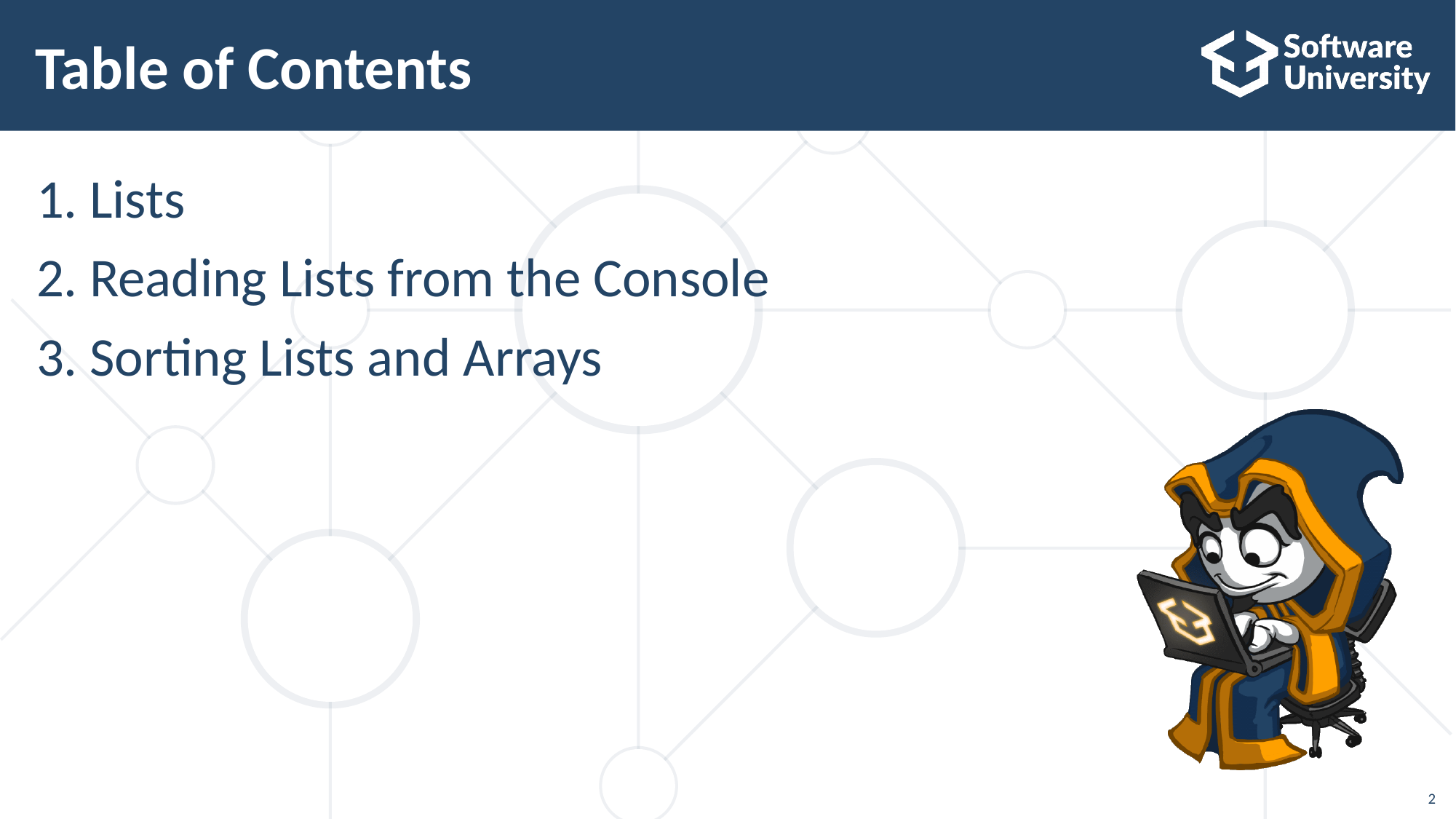

# Table of Contents
Lists
Reading Lists from the Console
Sorting Lists and Arrays
2